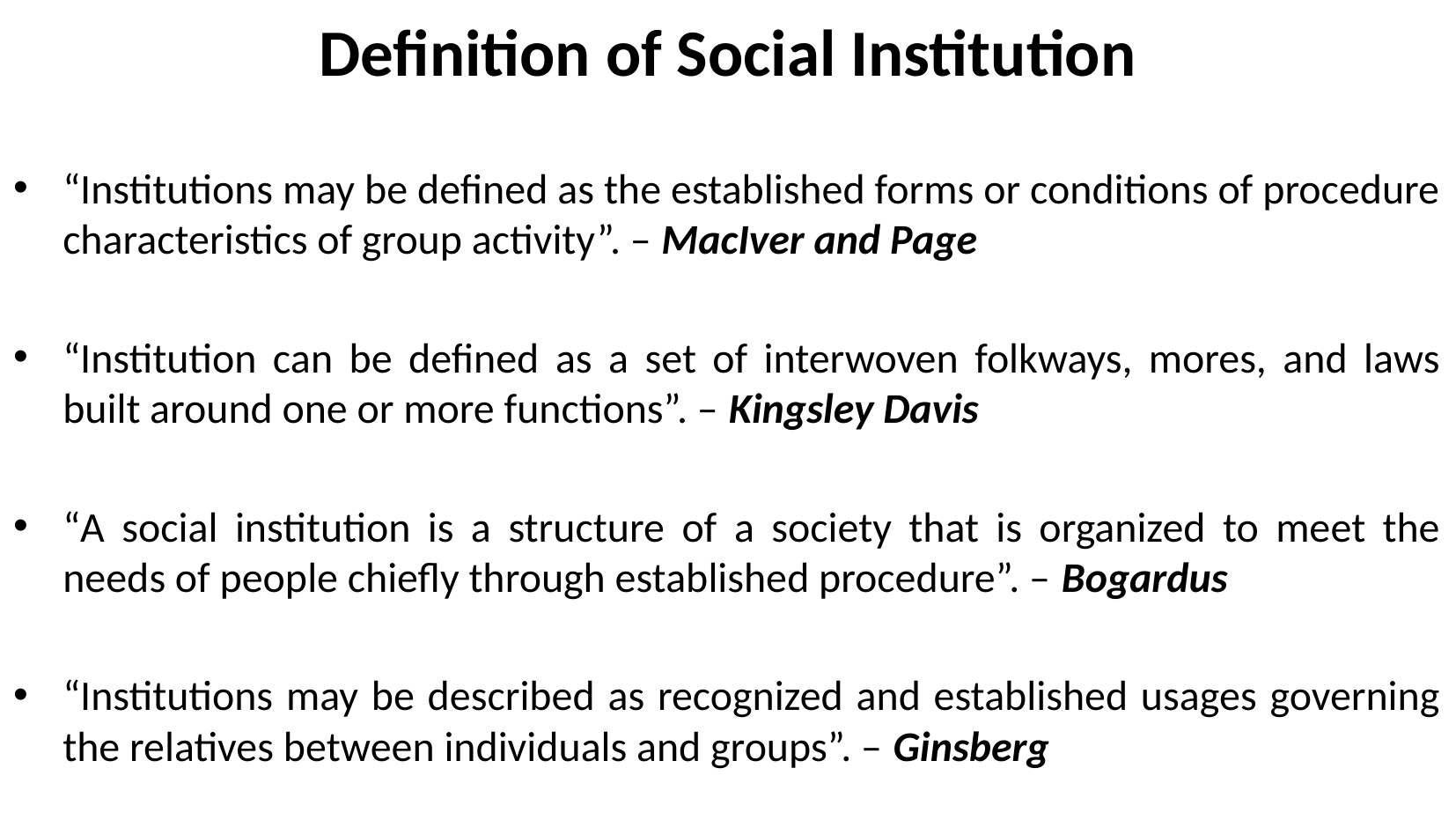

# Definition of Social Institution
“Institutions may be defined as the established forms or conditions of procedure characteristics of group activity”. – MacIver and Page

“Institution can be defined as a set of interwoven folkways, mores, and laws built around one or more functions”. – Kingsley Davis

“A social institution is a structure of a society that is organized to meet the needs of people chiefly through established procedure”. – Bogardus

“Institutions may be described as recognized and established usages governing the relatives between individuals and groups”. – Ginsberg